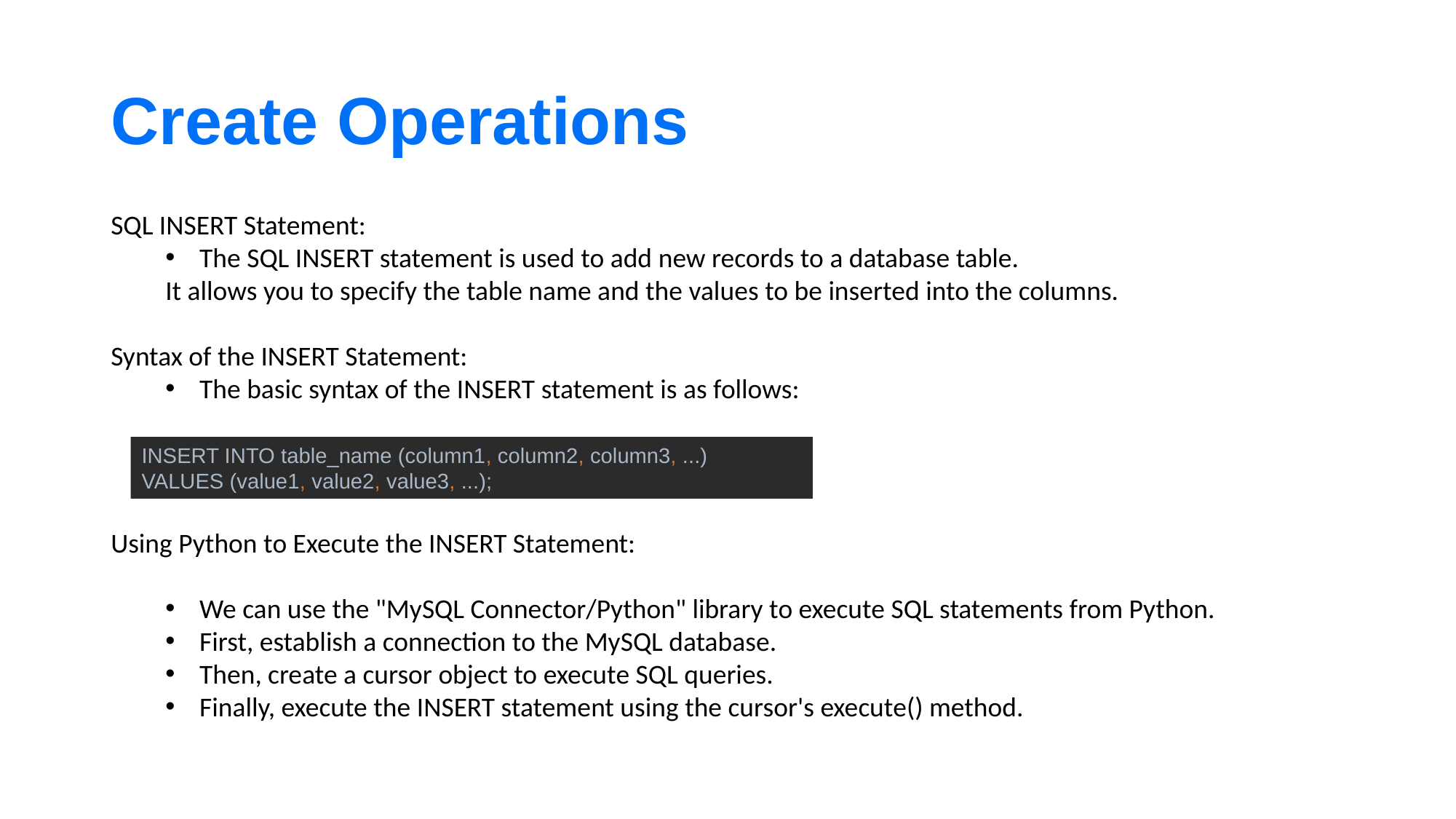

# Create Operations
SQL INSERT Statement:
The SQL INSERT statement is used to add new records to a database table.
It allows you to specify the table name and the values to be inserted into the columns.

Syntax of the INSERT Statement:
The basic syntax of the INSERT statement is as follows:

INSERT INTO table_name (column1, column2, column3, ...)
VALUES (value1, value2, value3, ...);
Using Python to Execute the INSERT Statement:

We can use the "MySQL Connector/Python" library to execute SQL statements from Python.
First, establish a connection to the MySQL database.
Then, create a cursor object to execute SQL queries.
Finally, execute the INSERT statement using the cursor's execute() method.